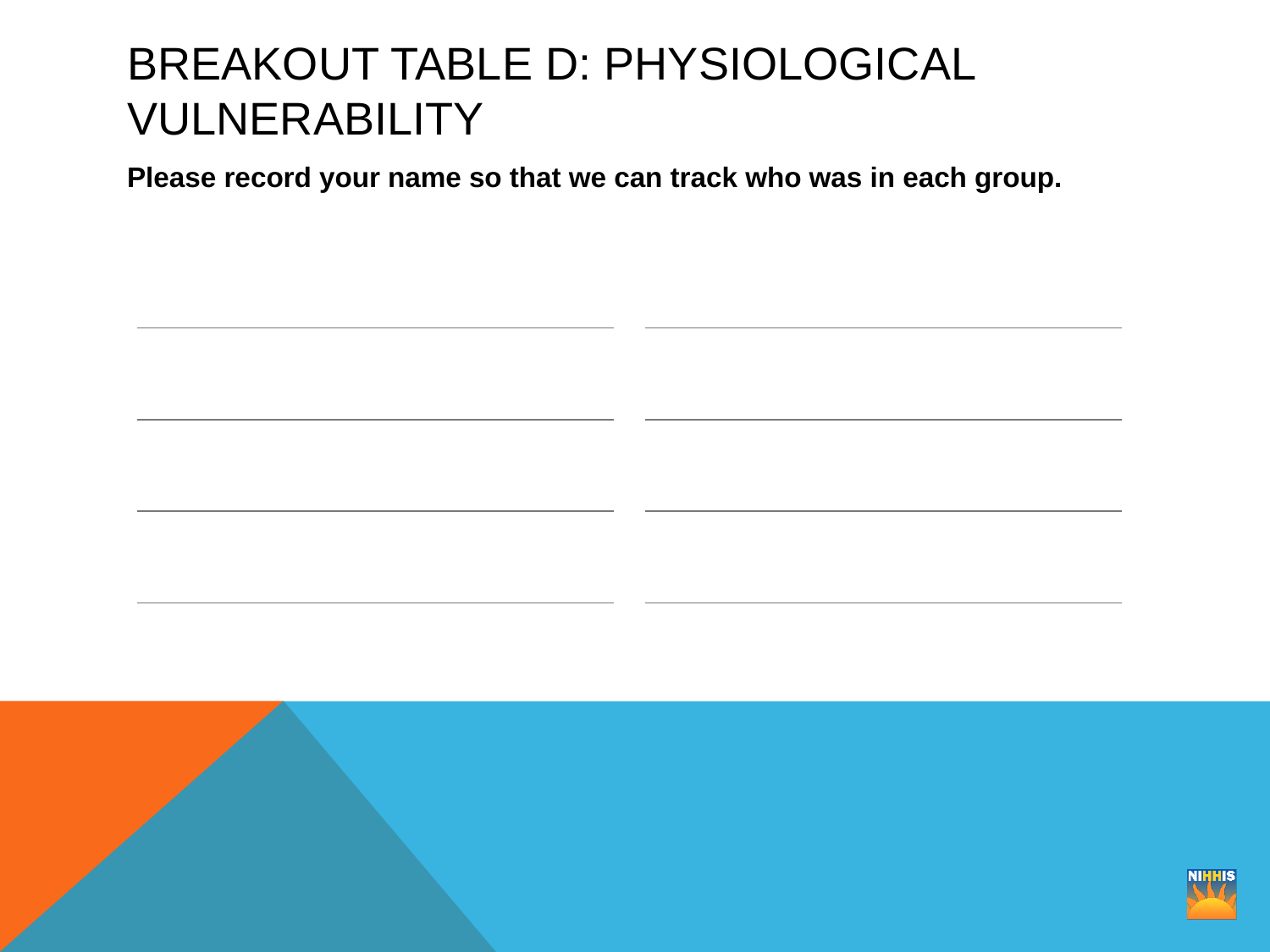

# Breakout Table D: Physiological vulnerability
Please record your name so that we can track who was in each group.